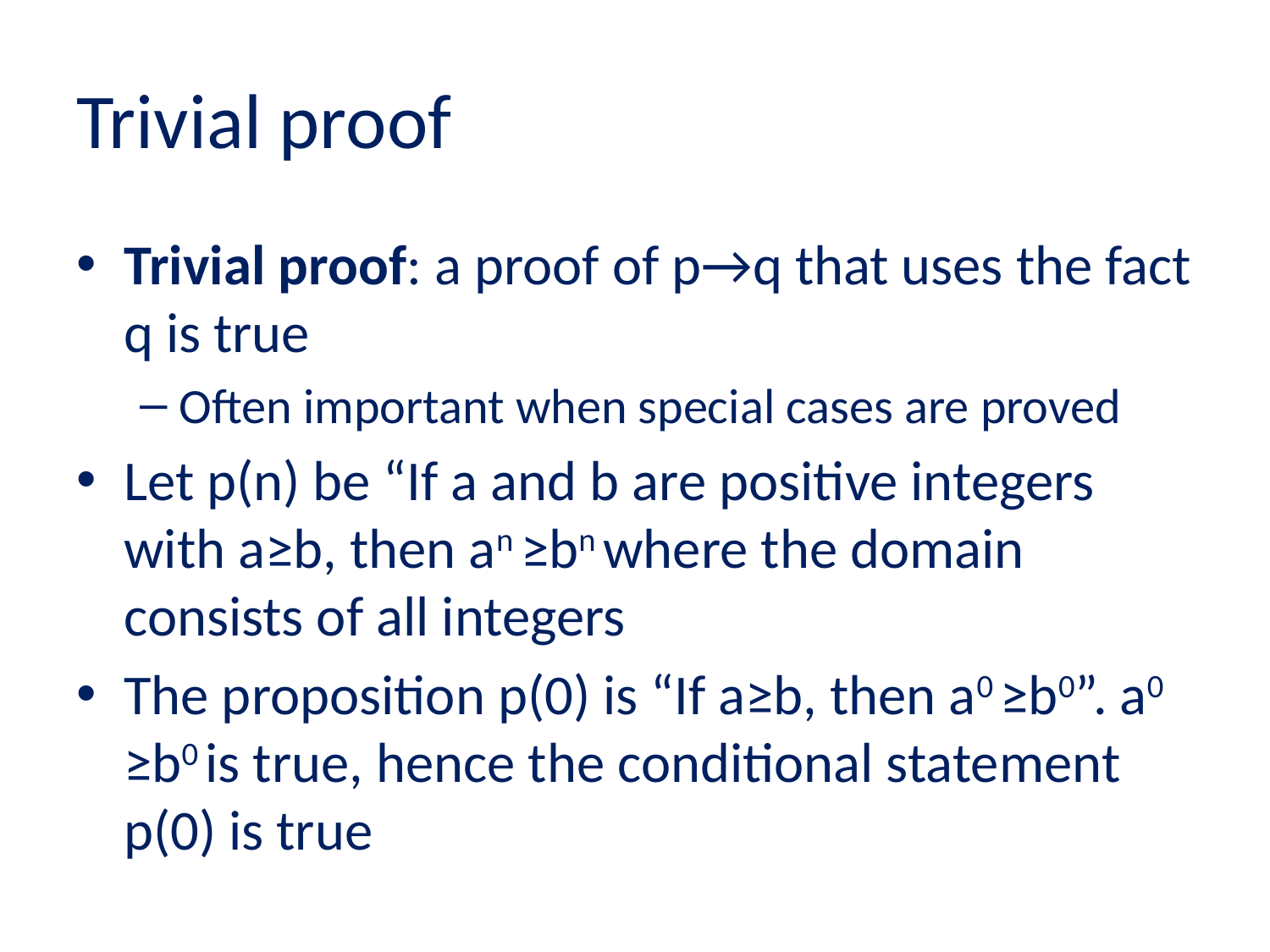

# Trivial proof
Trivial proof: a proof of p→q that uses the fact q is true
Often important when special cases are proved
Let p(n) be “If a and b are positive integers with a≥b, then an ≥bn where the domain consists of all integers
The proposition p(0) is “If a≥b, then a0 ≥b0”. a0 ≥b0 is true, hence the conditional statement p(0) is true
12